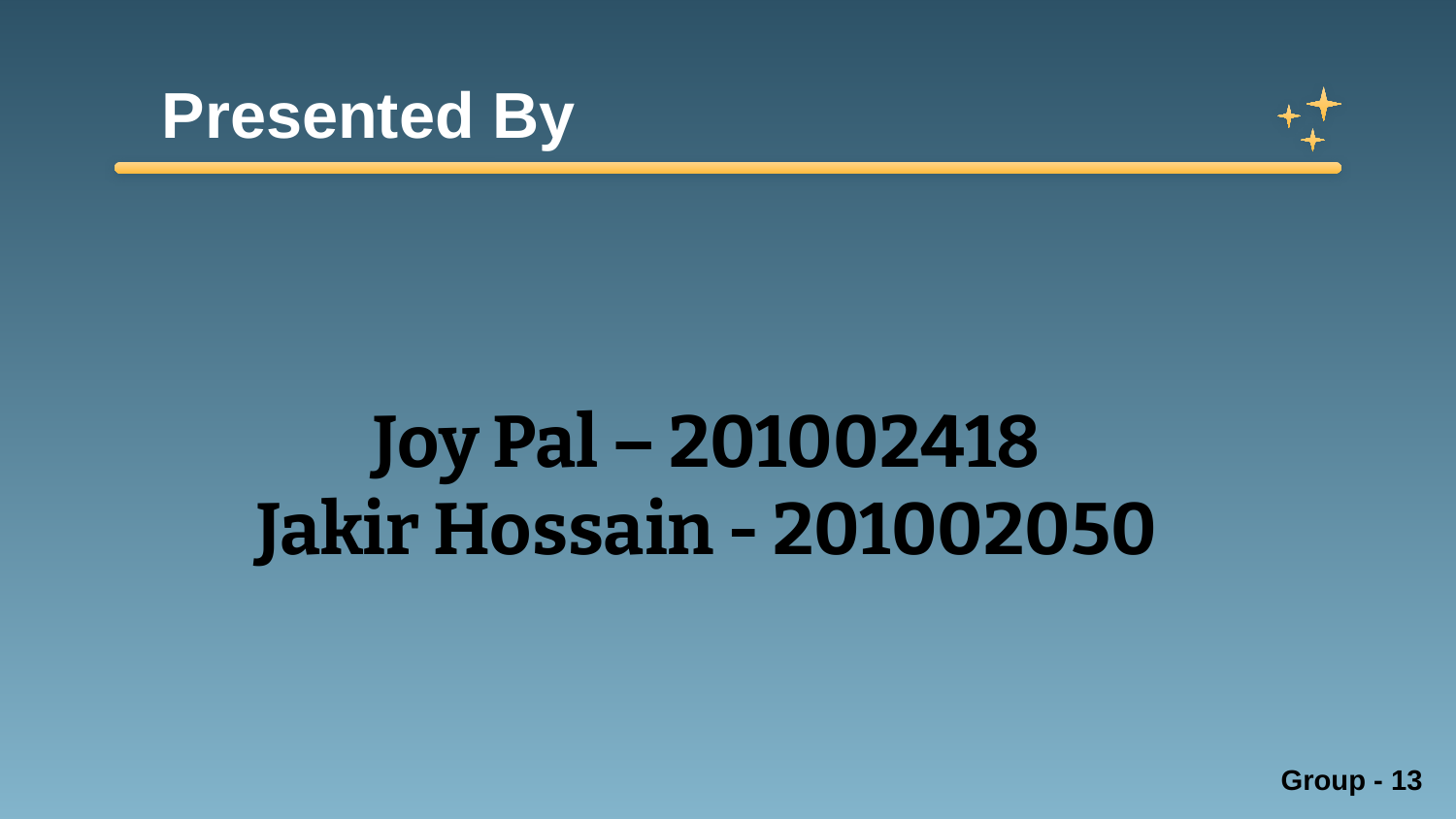

Presented By
Joy Pal – 201002418
Jakir Hossain - 201002050
Group - 13